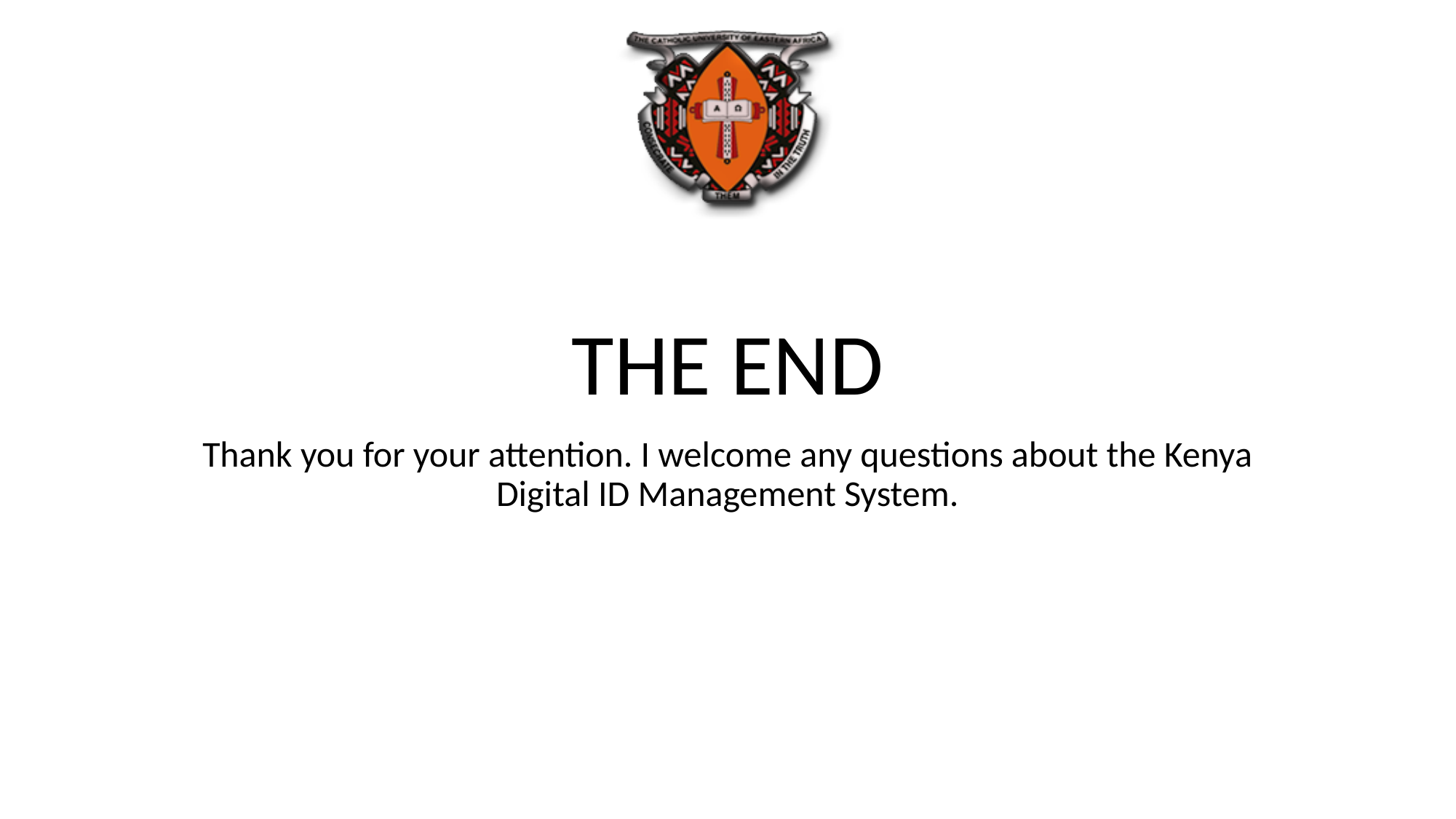

# THE END
Thank you for your attention. I welcome any questions about the Kenya Digital ID Management System.